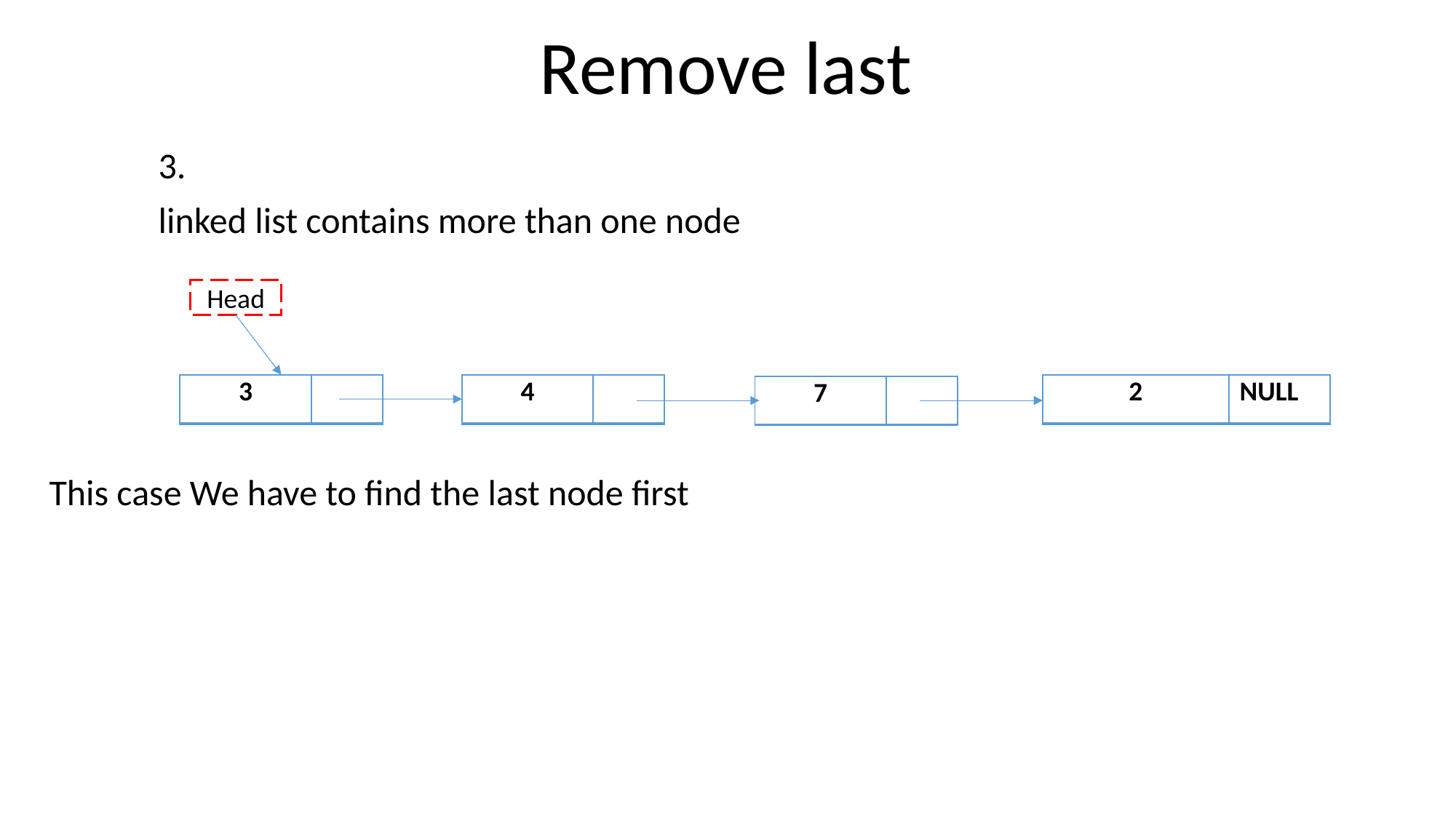

# Remove last
	3.
	linked list contains more than one node

This case We have to find the last node first

Head
| 2 | NULL |
| --- | --- |
| 3 |  |
| --- | --- |
| 4 |  |
| --- | --- |
| 7 |  |
| --- | --- |